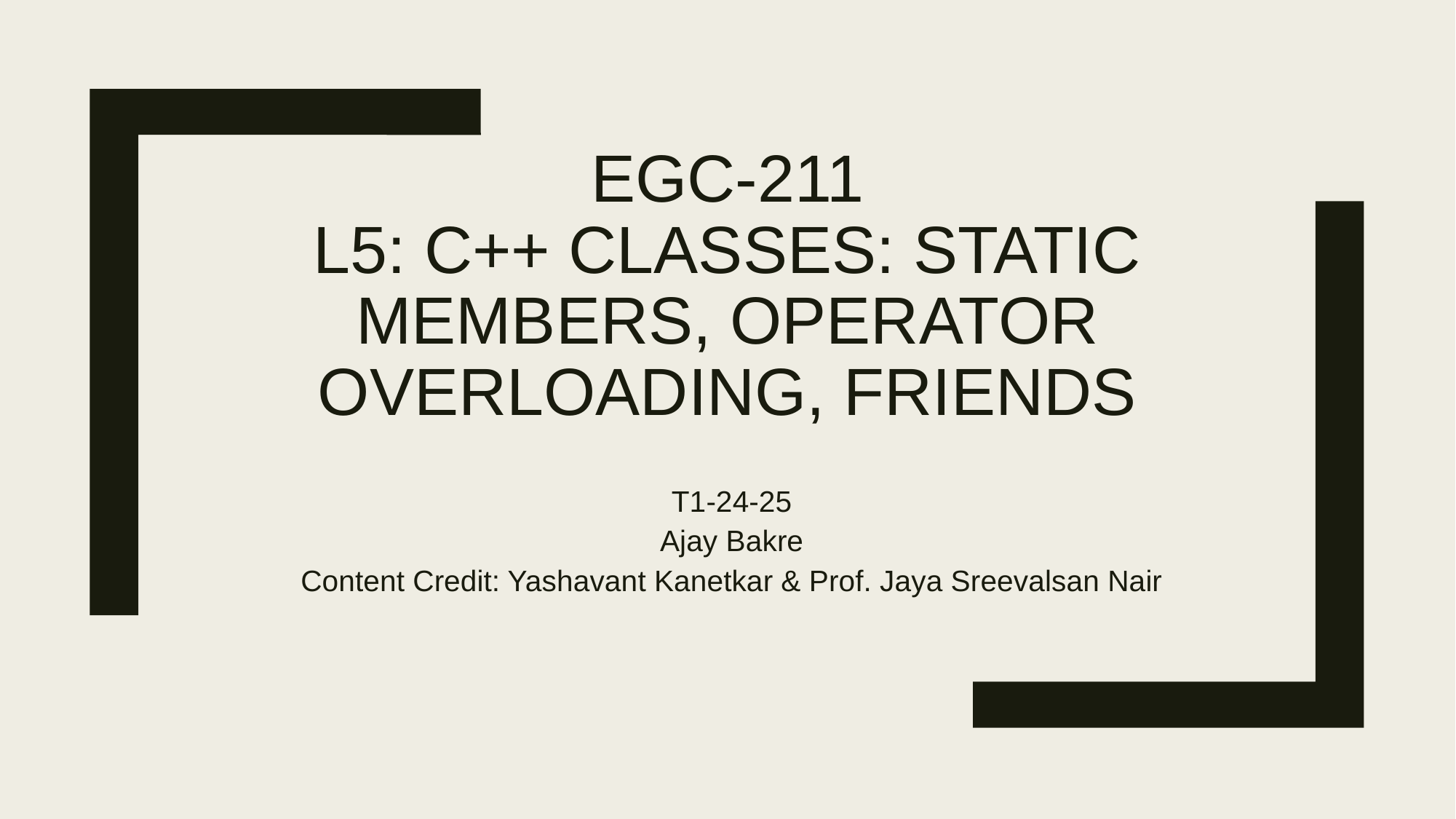

# EGC-211 L5: C++ classes: STATIC members, operator overloading, friends
T1-24-25
Ajay Bakre
Content Credit: Yashavant Kanetkar & Prof. Jaya Sreevalsan Nair